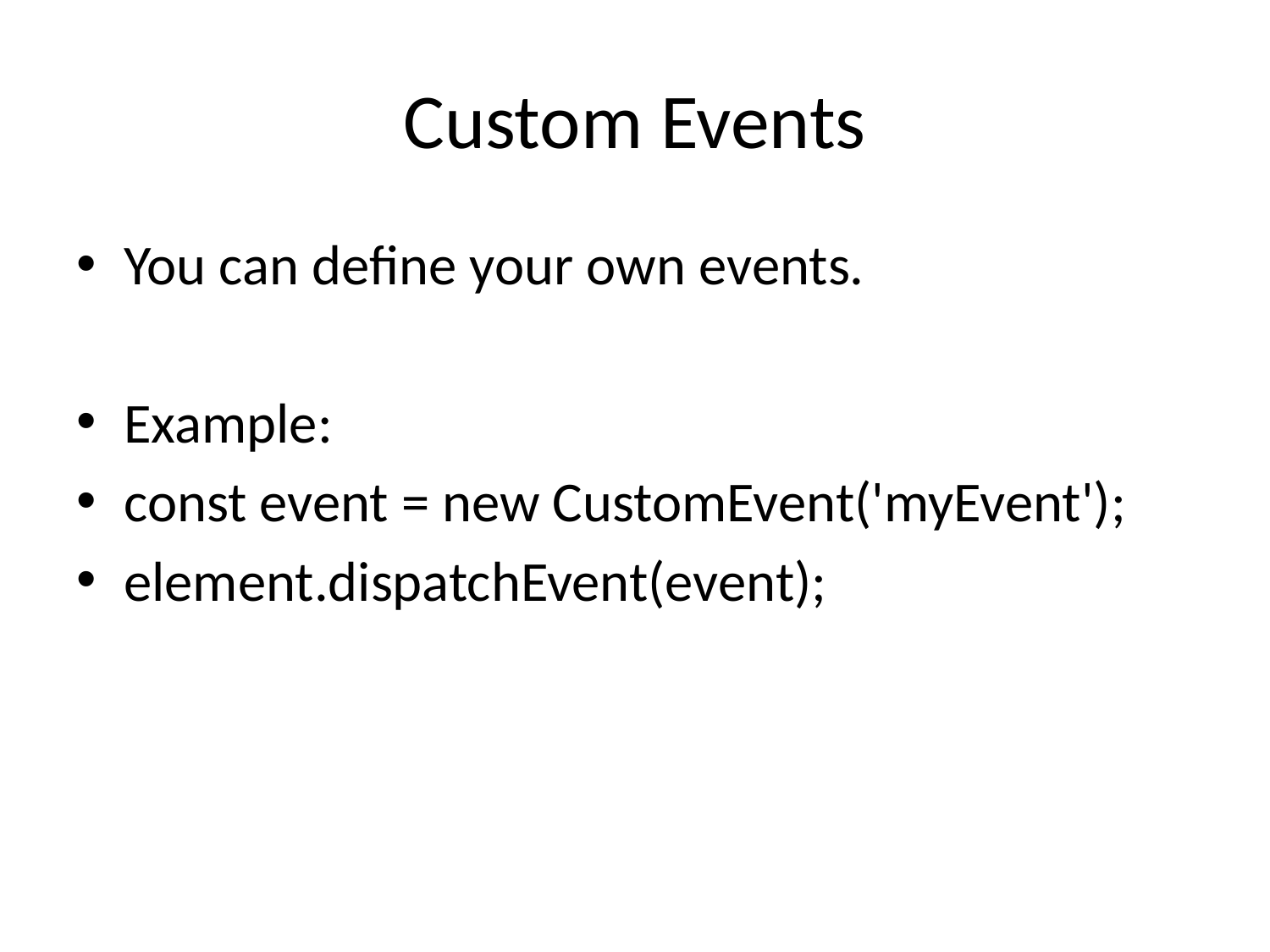

# Custom Events
You can define your own events.

Example:
const event = new CustomEvent('myEvent');
element.dispatchEvent(event);